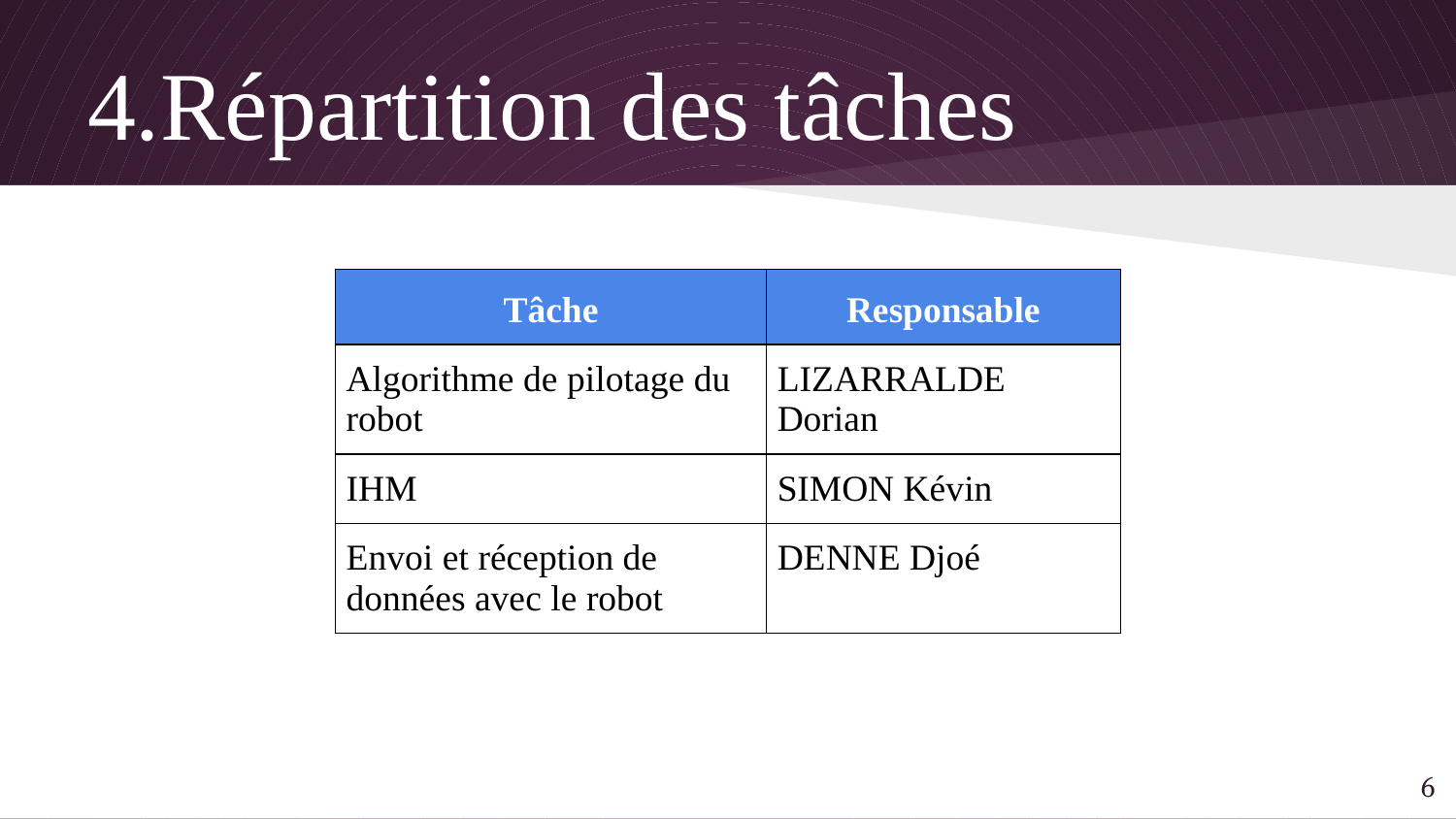

# Répartition des tâches
| Tâche | Responsable |
| --- | --- |
| Algorithme de pilotage du robot | LIZARRALDE Dorian |
| IHM | SIMON Kévin |
| Envoi et réception de données avec le robot | DENNE Djoé |
6